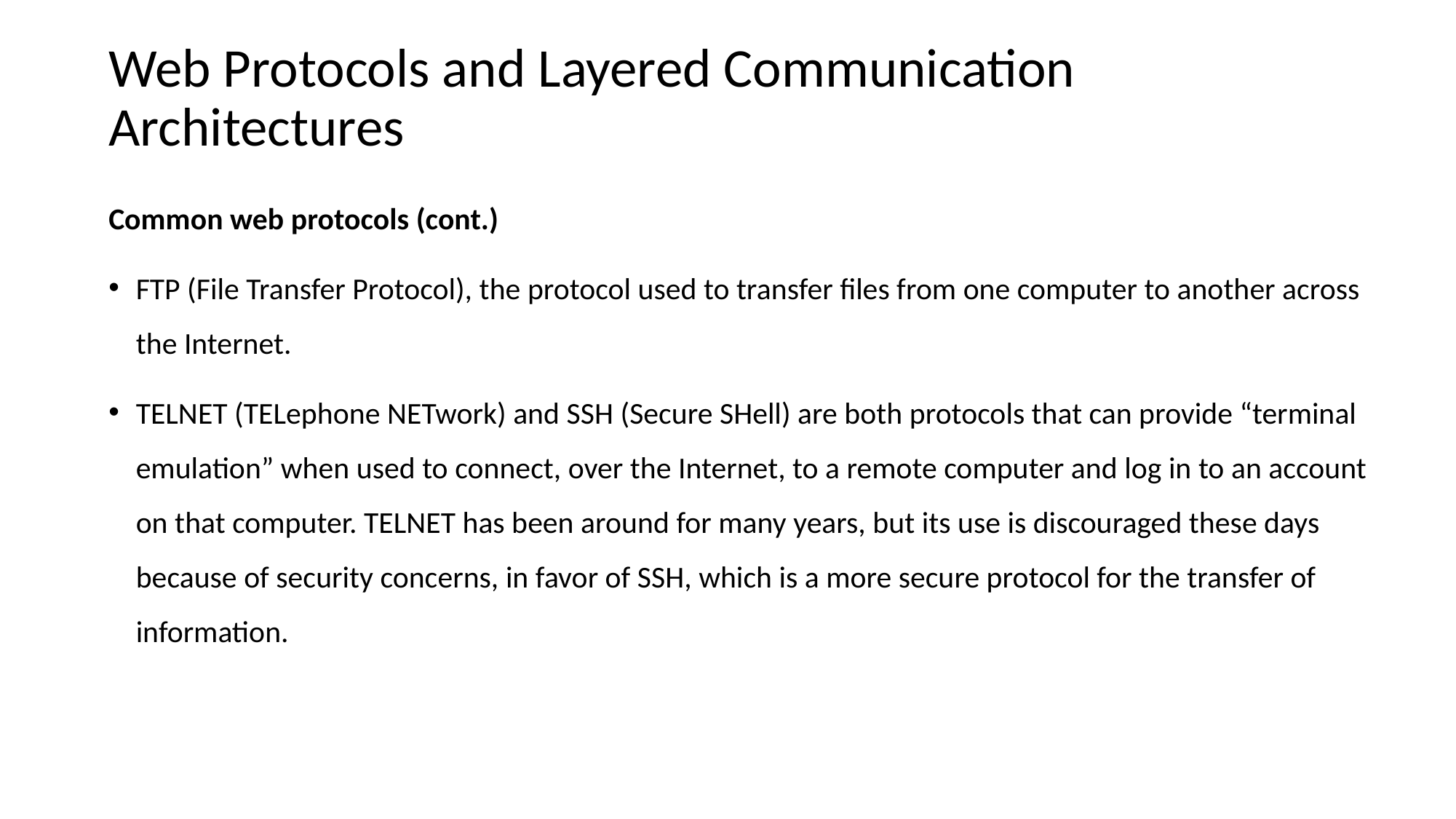

# Web Protocols and Layered Communication Architectures
Common web protocols (cont.)
FTP (File Transfer Protocol), the protocol used to transfer files from one computer to another across the Internet.
TELNET (TELephone NETwork) and SSH (Secure SHell) are both protocols that can provide “terminal emulation” when used to connect, over the Internet, to a remote computer and log in to an account on that computer. TELNET has been around for many years, but its use is discouraged these days because of security concerns, in favor of SSH, which is a more secure protocol for the transfer of information.